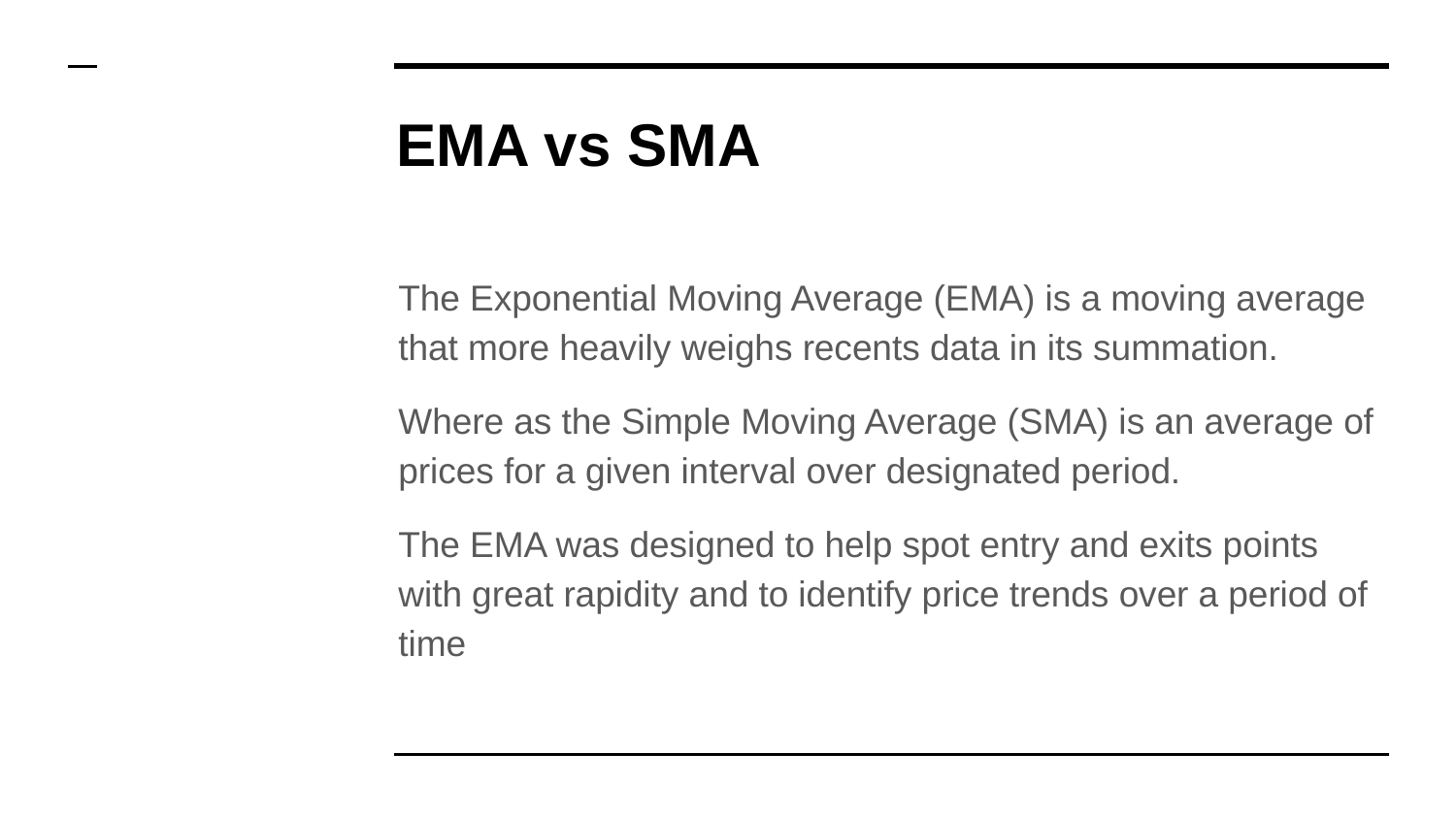

# EMA vs SMA
The Exponential Moving Average (EMA) is a moving average that more heavily weighs recents data in its summation.
Where as the Simple Moving Average (SMA) is an average of prices for a given interval over designated period.
The EMA was designed to help spot entry and exits points with great rapidity and to identify price trends over a period of time